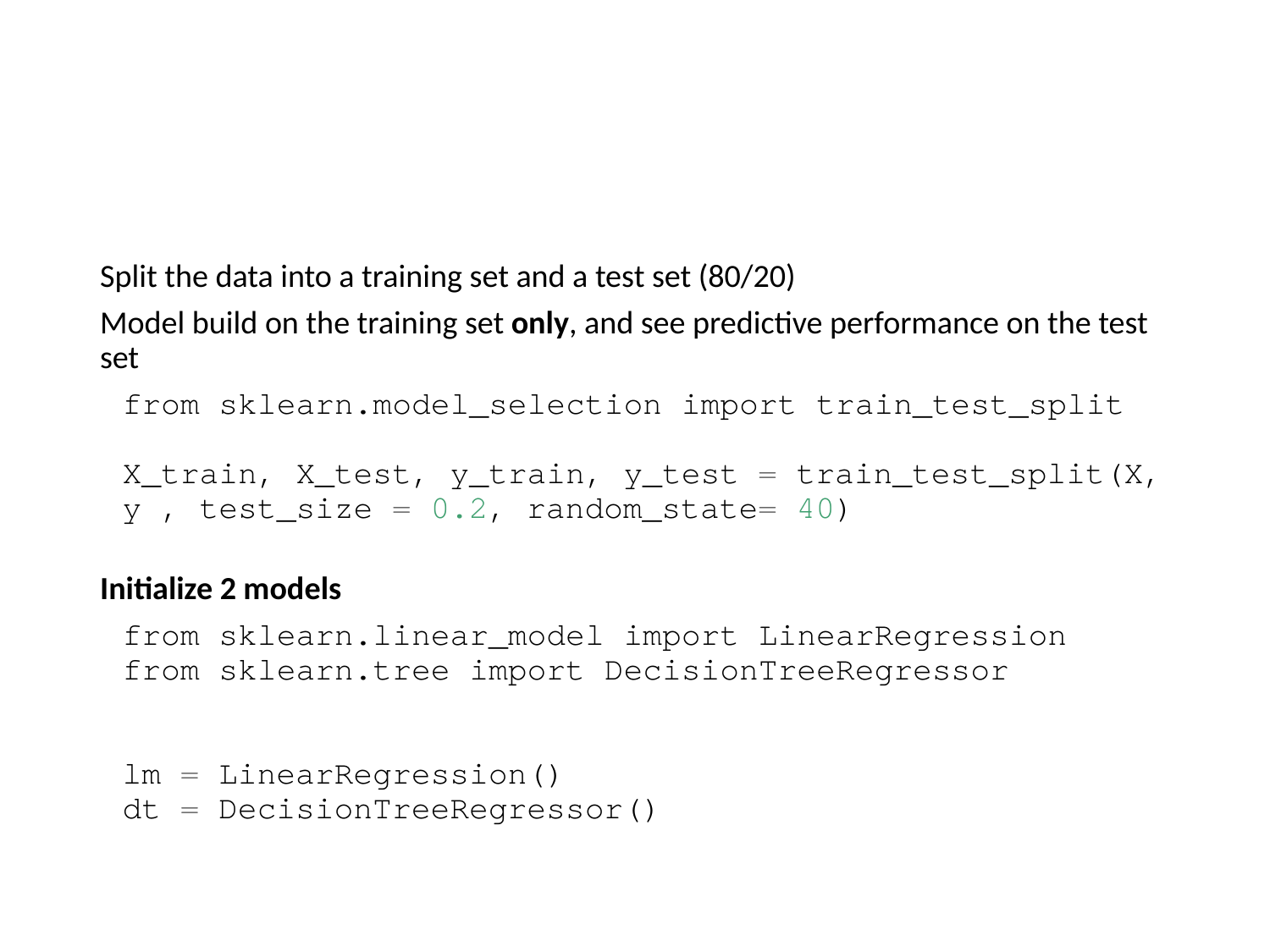

Split the data into a training set and a test set (80/20)
Model build on the training set only, and see predictive performance on the test set
from sklearn.model_selection import train_test_split
X_train, X_test, y_train, y_test = train_test_split(X, y , test_size = 0.2, random_state= 40)
Initialize 2 models
from sklearn.linear_model import LinearRegression
from sklearn.tree import DecisionTreeRegressor
lm = LinearRegression()
dt = DecisionTreeRegressor()